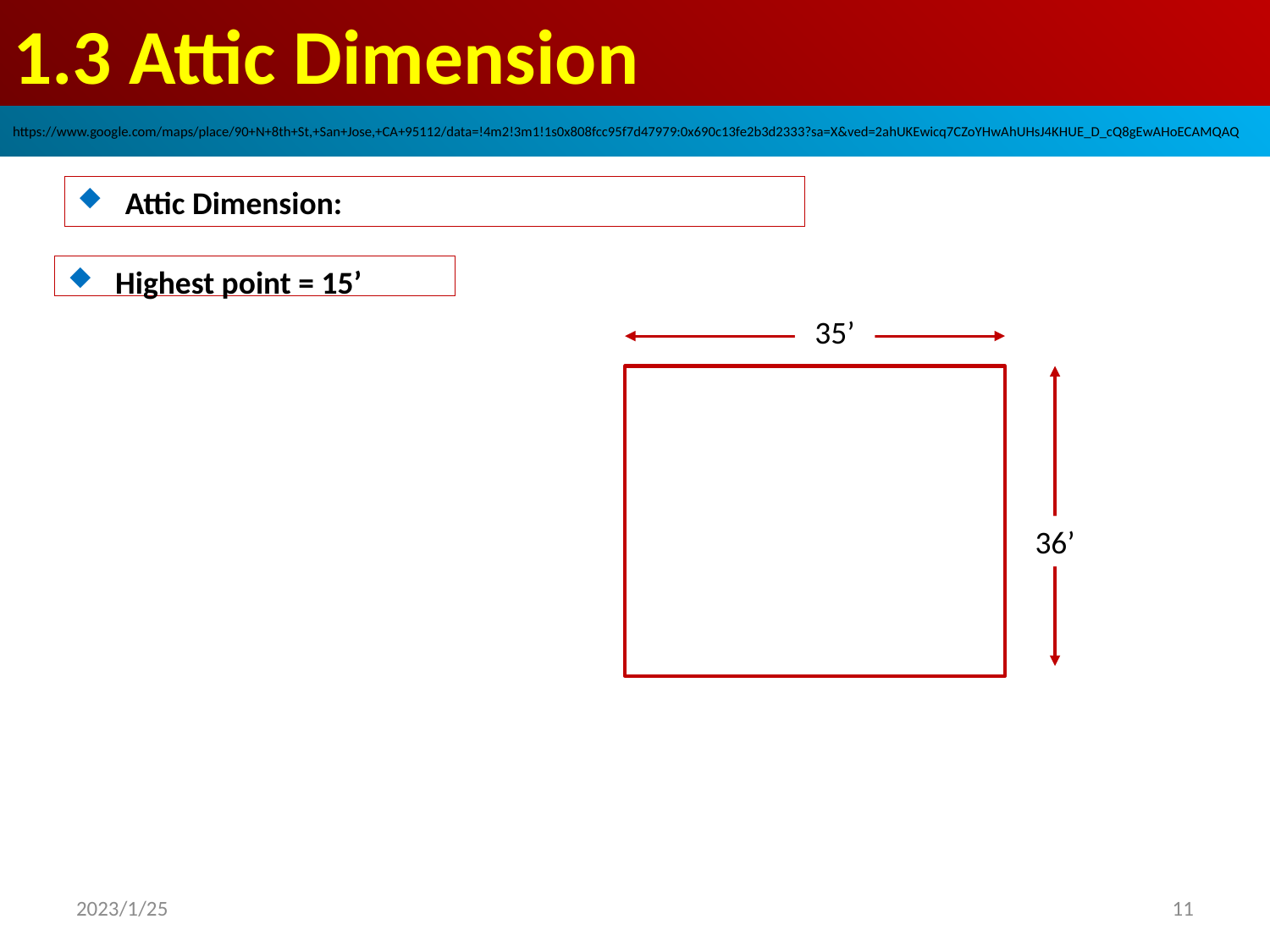

# 1.3 Attic Dimension
https://www.google.com/maps/place/90+N+8th+St,+San+Jose,+CA+95112/data=!4m2!3m1!1s0x808fcc95f7d47979:0x690c13fe2b3d2333?sa=X&ved=2ahUKEwicq7CZoYHwAhUHsJ4KHUE_D_cQ8gEwAHoECAMQAQ
Attic Dimension:
Highest point = 15’
35’

36’
2023/1/25
11